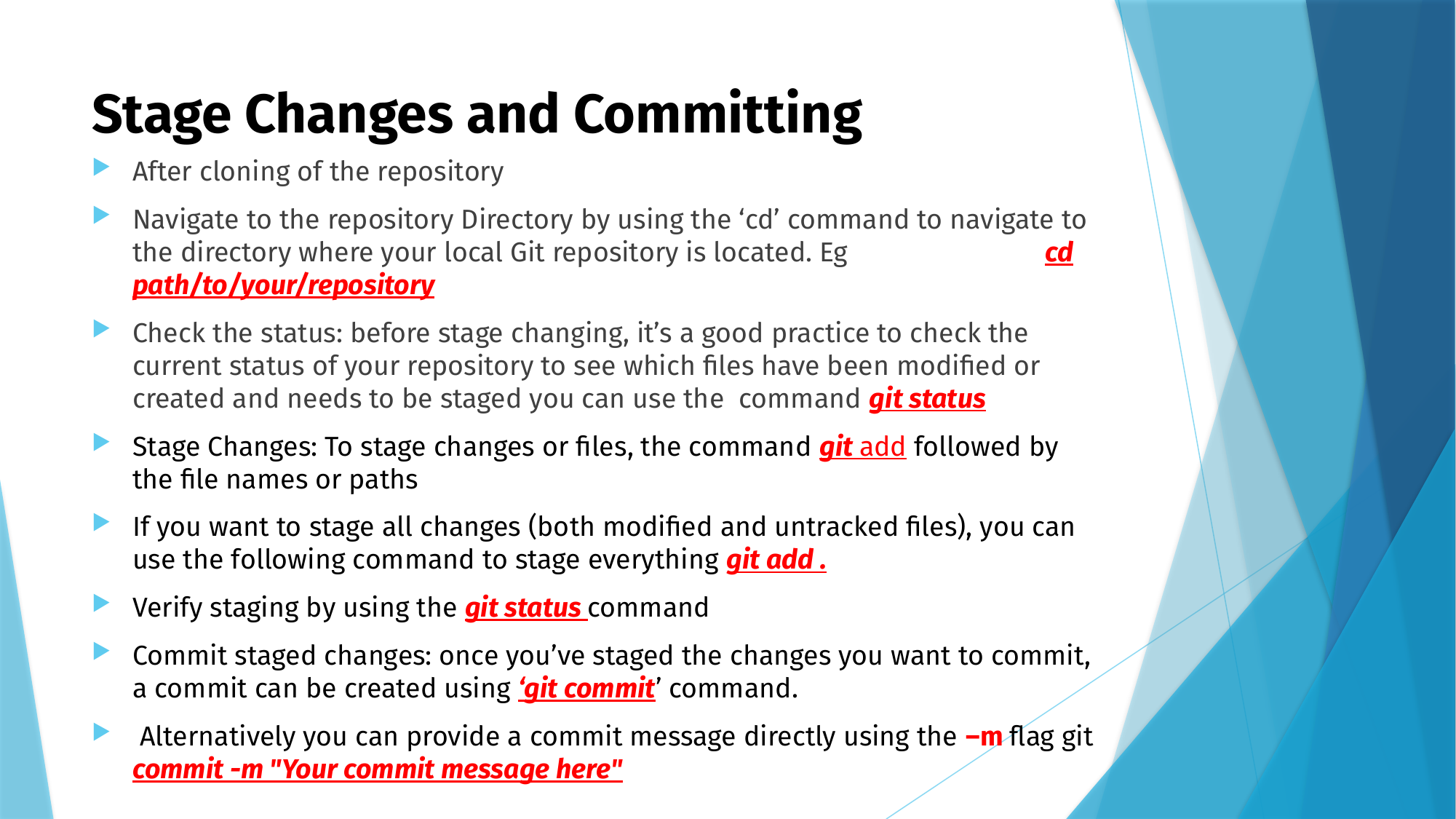

# Stage Changes and Committing
After cloning of the repository
Navigate to the repository Directory by using the ‘cd’ command to navigate to the directory where your local Git repository is located. Eg                           cd path/to/your/repository
Check the status: before stage changing, it’s a good practice to check the current status of your repository to see which files have been modified or created and needs to be staged you can use the  command git status
Stage Changes: To stage changes or files, the command git add followed by the file names or paths
If you want to stage all changes (both modified and untracked files), you can use the following command to stage everything git add .
Verify staging by using the git status command
Commit staged changes: once you’ve staged the changes you want to commit, a commit can be created using ‘git commit’ command.
 Alternatively you can provide a commit message directly using the –m flag git commit -m "Your commit message here"